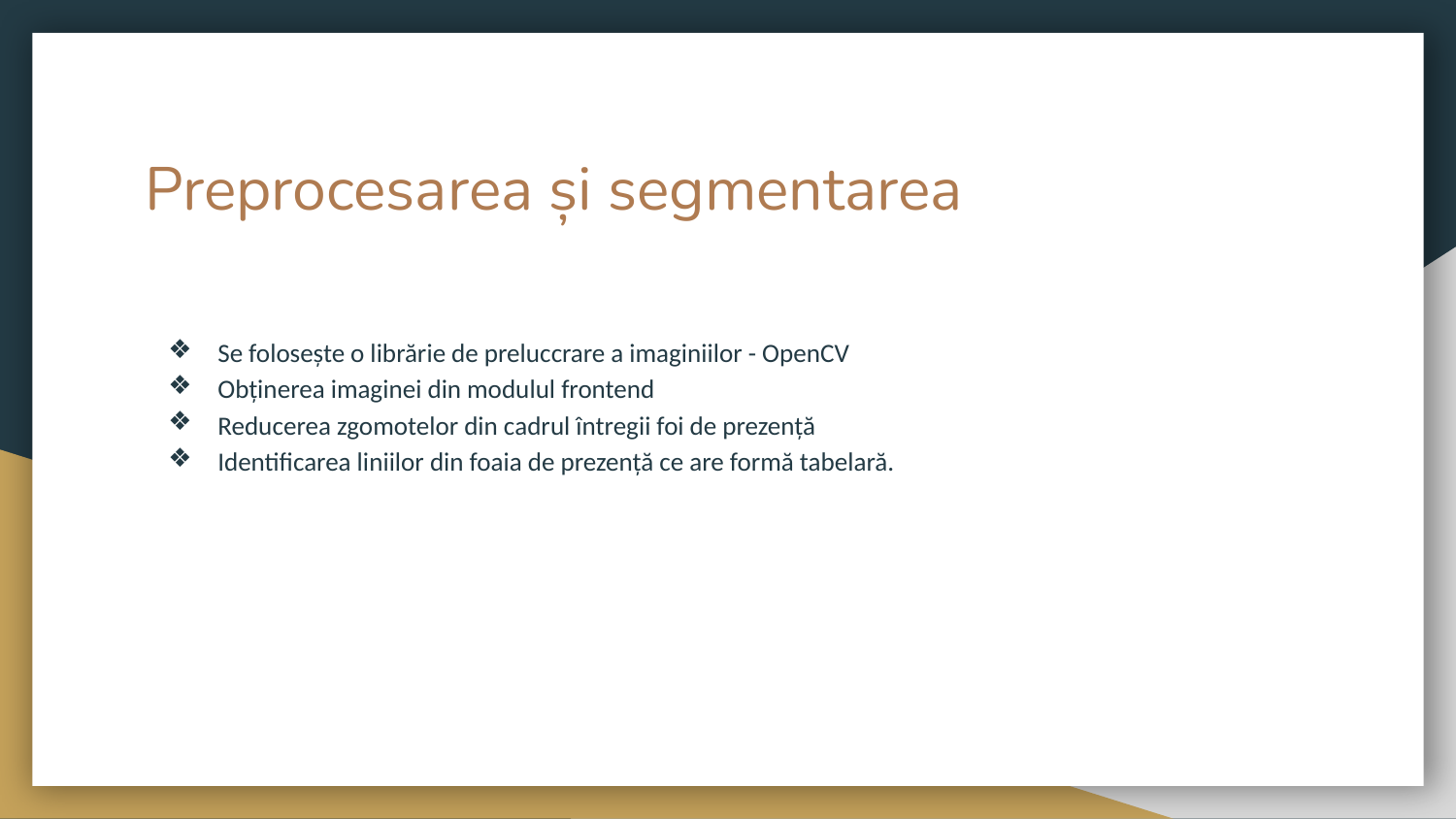

# Preprocesarea și segmentarea
Se folosește o librărie de preluccrare a imaginiilor - OpenCV
Obținerea imaginei din modulul frontend
Reducerea zgomotelor din cadrul întregii foi de prezență
Identificarea liniilor din foaia de prezență ce are formă tabelară.